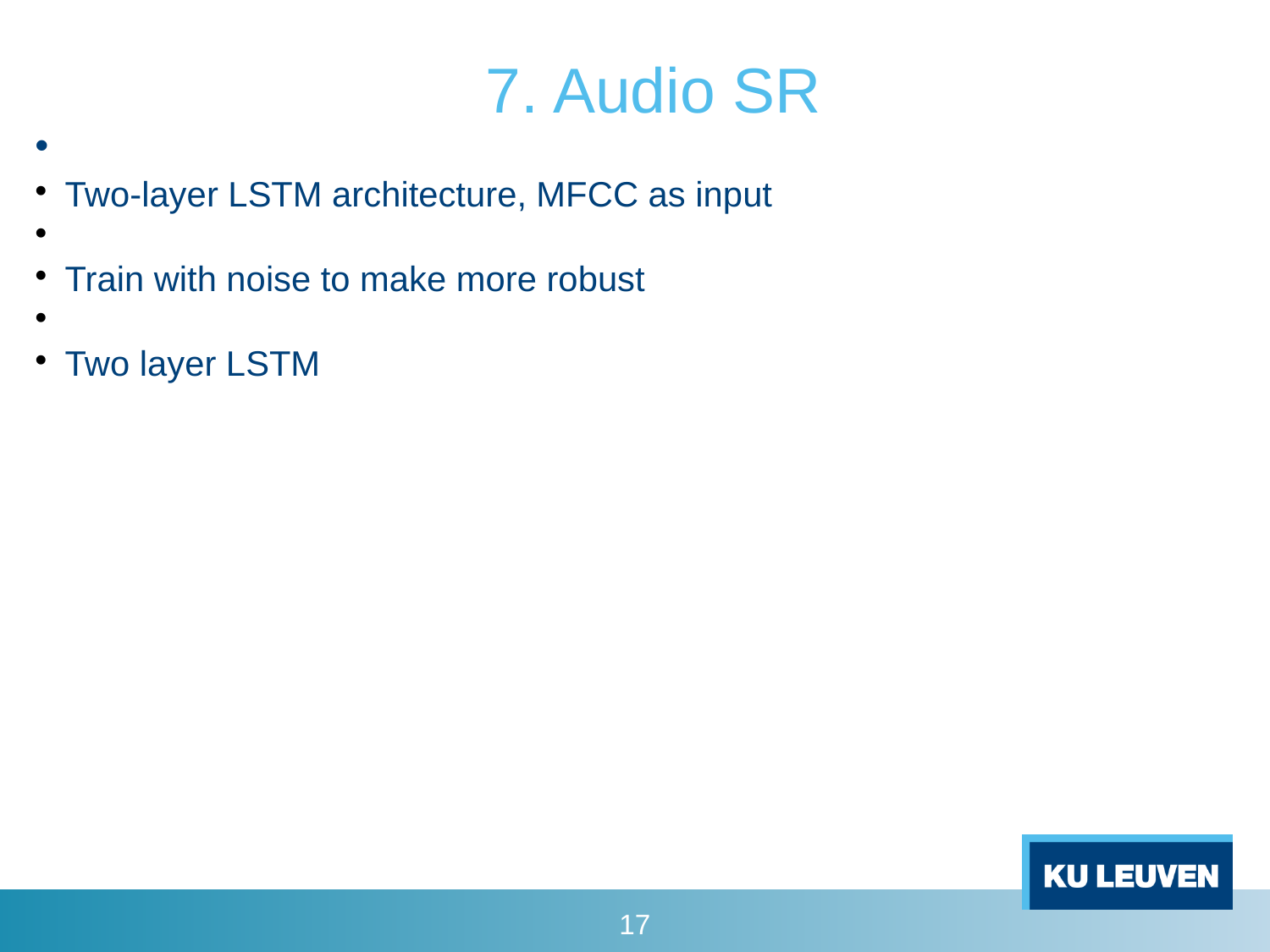

7. Audio SR

Two-layer LSTM architecture, MFCC as input

Train with noise to make more robust

Two layer LSTM

17